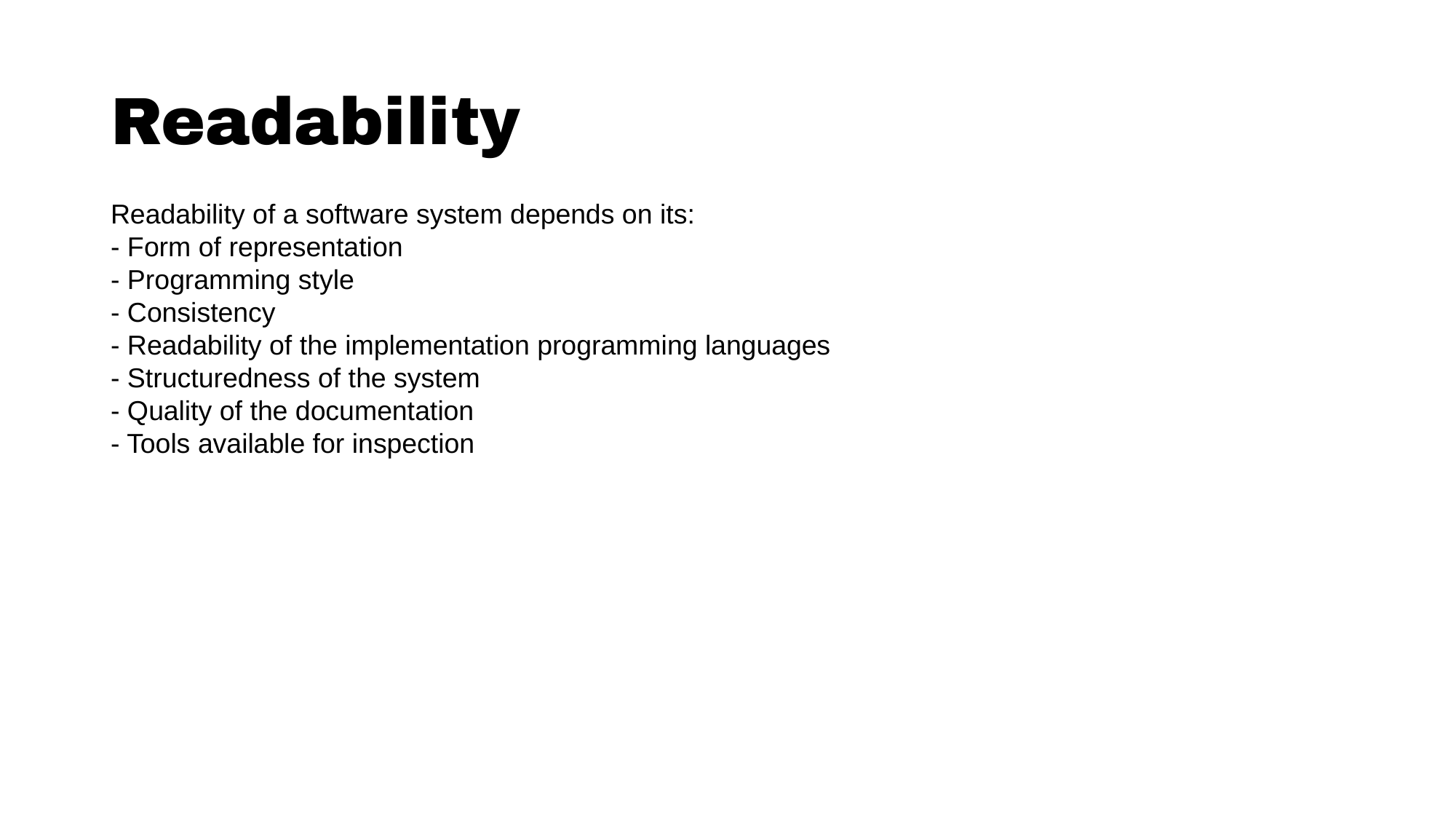

# Readability
Readability of a software system depends on its:
- Form of representation
- Programming style
- Consistency
- Readability of the implementation programming languages
- Structuredness of the system
- Quality of the documentation
- Tools available for inspection